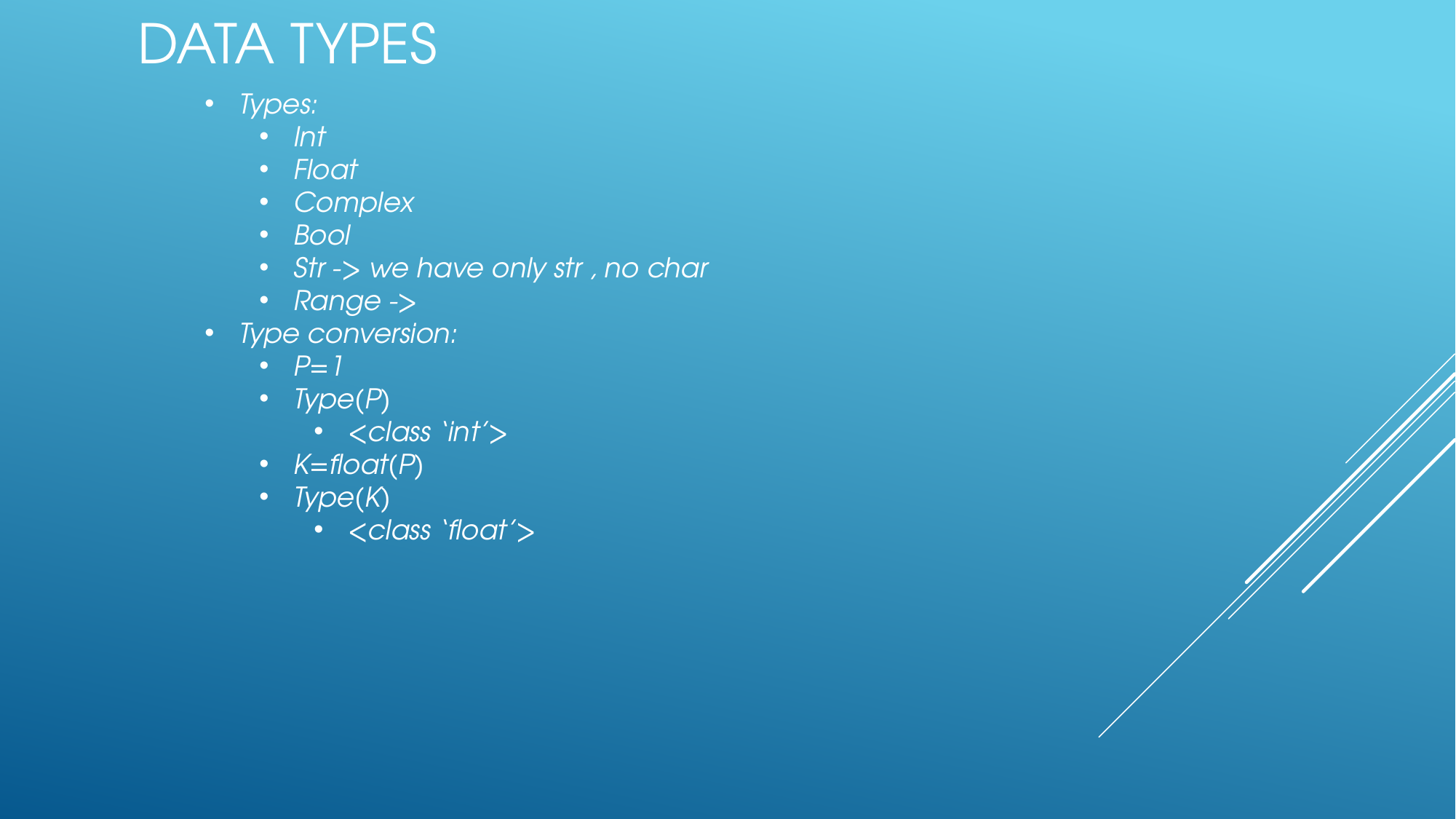

Data types
Types:
Int
Float
Complex
Bool
Str -> we have only str , no char
Range ->
Type conversion:
P=1
Type(P)
<class ‘int’>
K=float(P)
Type(K)
<class ‘float’>